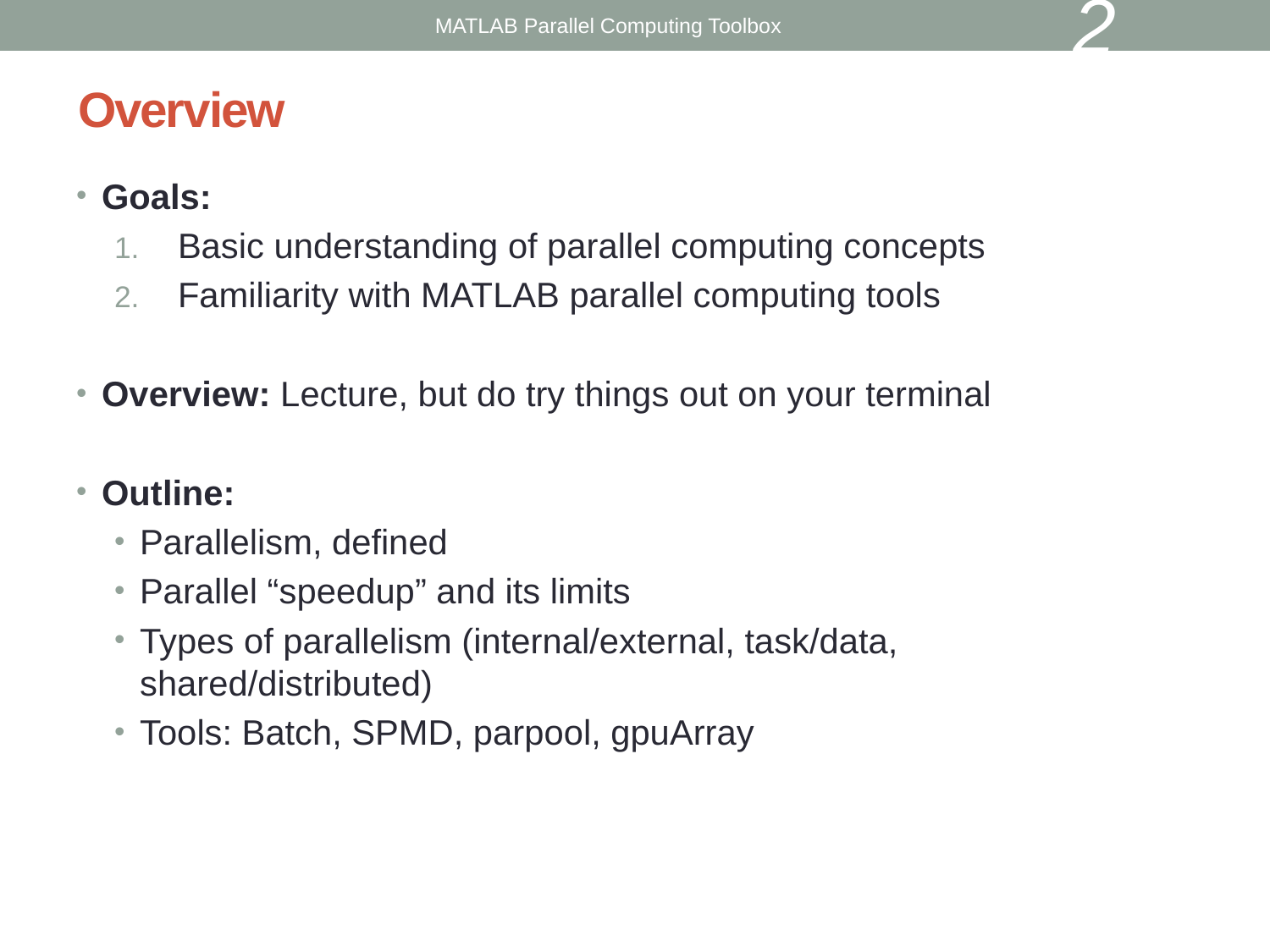

2
MATLAB Parallel Computing Toolbox
# Overview
Goals:
Basic understanding of parallel computing concepts
Familiarity with MATLAB parallel computing tools

Overview: Lecture, but do try things out on your terminal

Outline:
Parallelism, defined
Parallel “speedup” and its limits
Types of parallelism (internal/external, task/data, shared/distributed)
Tools: Batch, SPMD, parpool, gpuArray